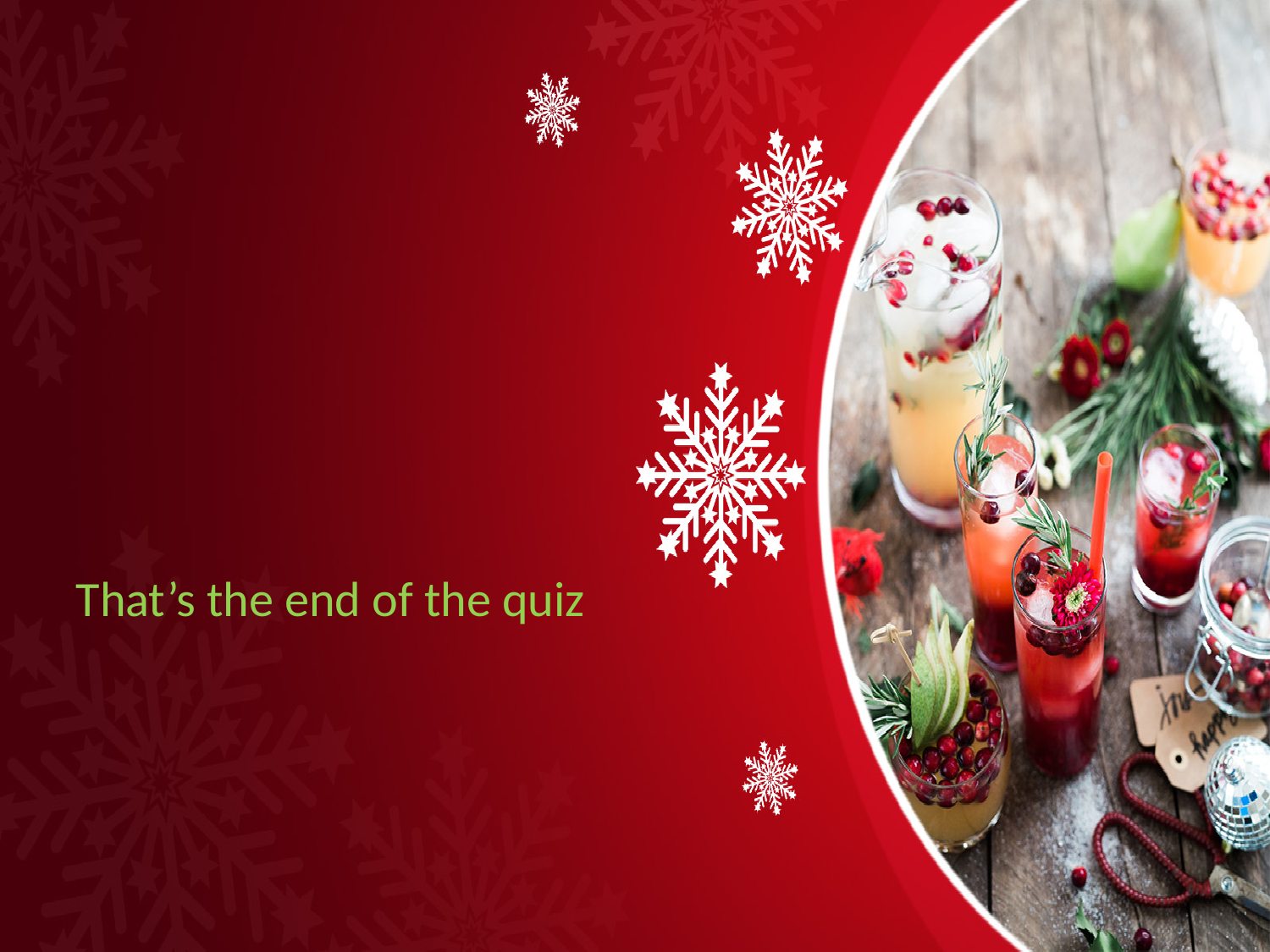

#
That’s the end of the quiz